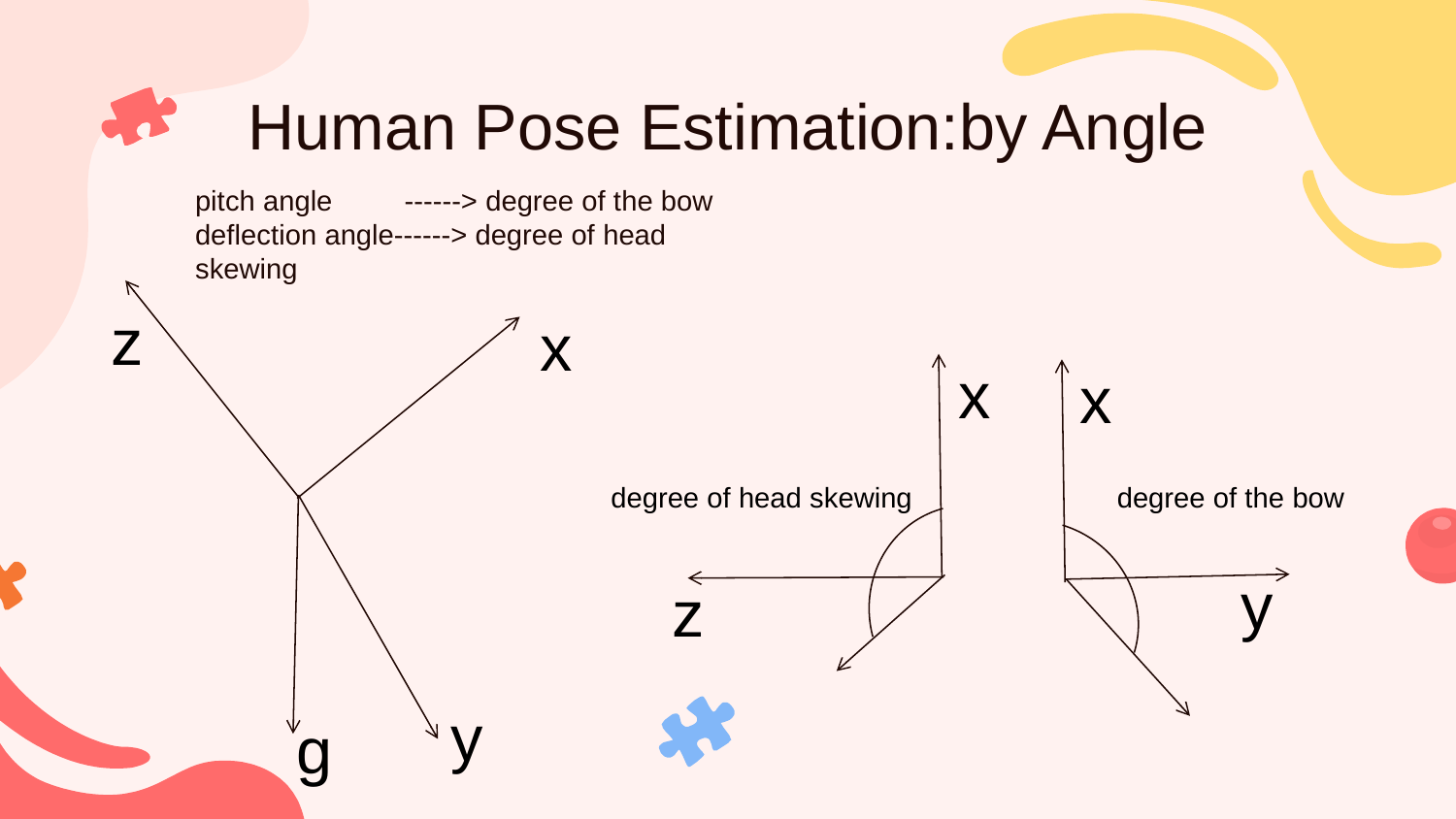

# Human Pose Estimation:by Angle
pitch angle         ------> degree of the bow
deflection angle------> degree of head skewing
z
x
x
x
degree of head skewing

degree of the bow

y

z
y
g